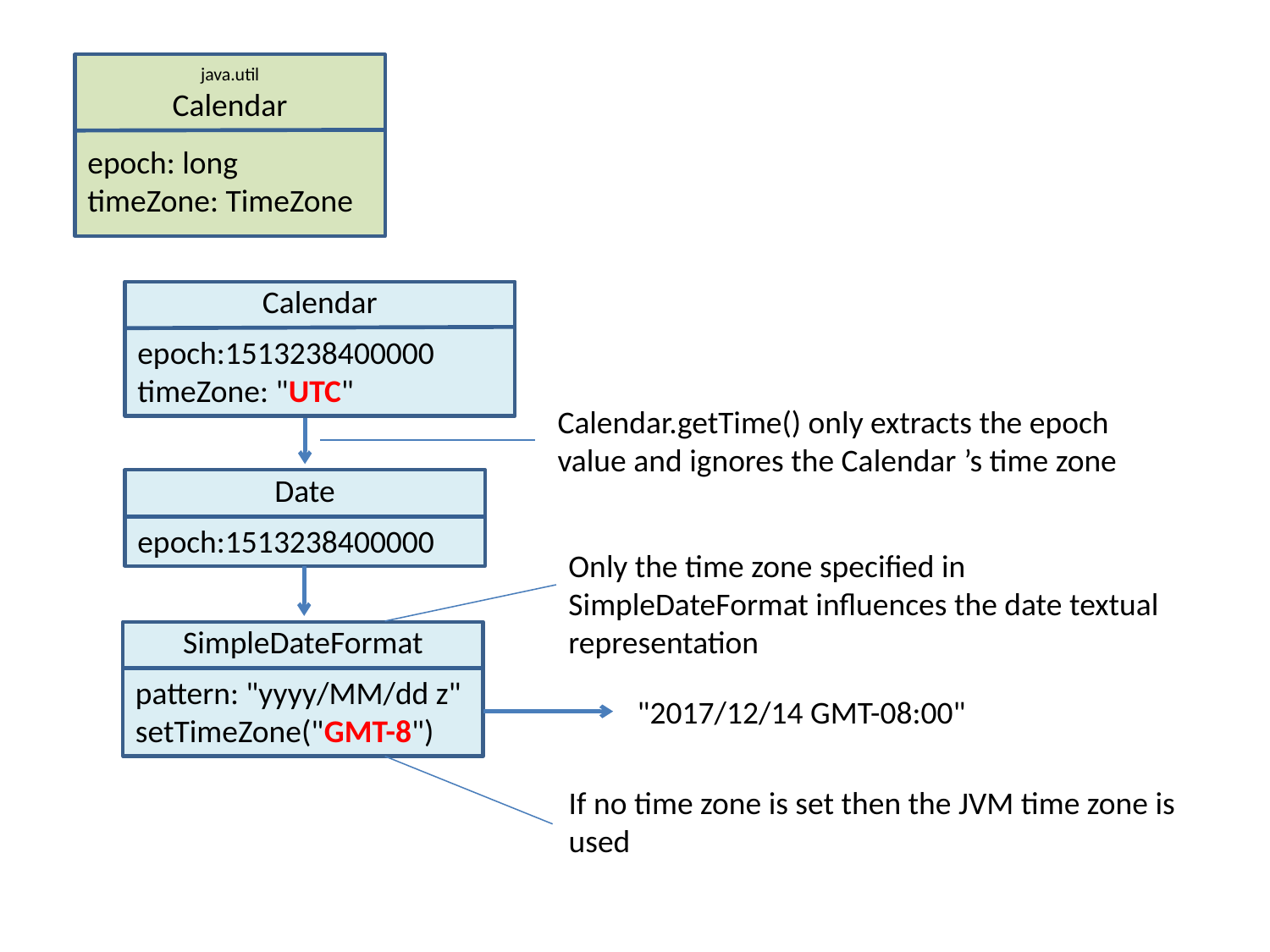

java.util
Calendar
epoch: long
timeZone: TimeZone
Calendar

epoch:1513238400000
timeZone: "UTC"
Calendar.getTime() only extracts the epoch value and ignores the Calendar ’s time zone
Date

epoch:1513238400000
Only the time zone specified in SimpleDateFormat influences the date textual representation
SimpleDateFormat

pattern: "yyyy/MM/dd z"
setTimeZone("GMT-8")
"2017/12/14 GMT-08:00"
If no time zone is set then the JVM time zone is used